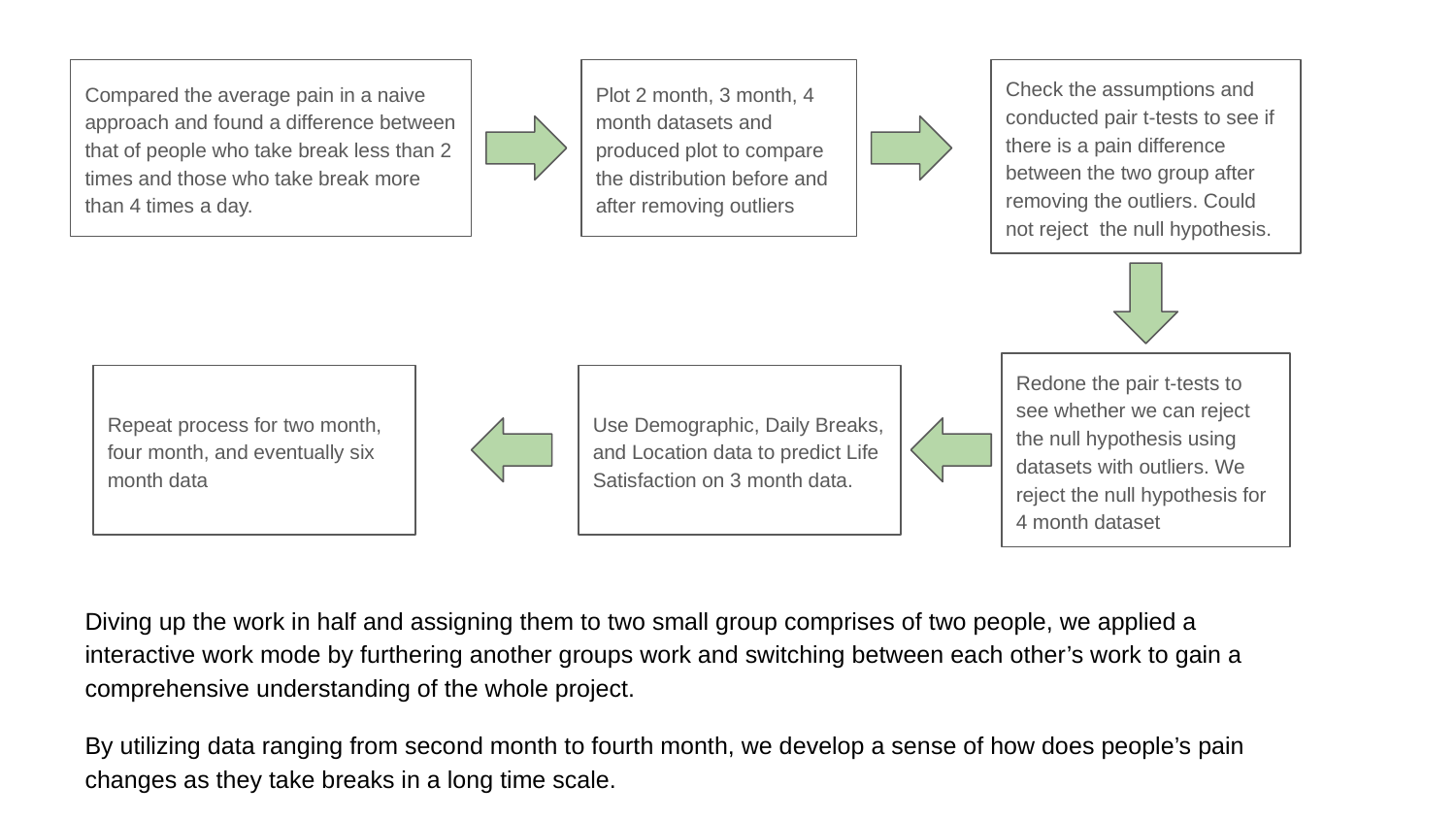

Compared the average pain in a naive approach and found a difference between that of people who take break less than 2 times and those who take break more than 4 times a day.
Plot 2 month, 3 month, 4 month datasets and produced plot to compare the distribution before and after removing outliers
Check the assumptions and conducted pair t-tests to see if there is a pain difference between the two group after removing the outliers. Could not reject  the null hypothesis.

Redone the pair t-tests to see whether we can reject the null hypothesis using datasets with outliers. We reject the null hypothesis for 4 month dataset
Repeat process for two month, four month, and eventually six month data
Use Demographic, Daily Breaks, and Location data to predict Life Satisfaction on 3 month data.

Diving up the work in half and assigning them to two small group comprises of two people, we applied a interactive work mode by furthering another groups work and switching between each other’s work to gain a comprehensive understanding of the whole project.
By utilizing data ranging from second month to fourth month, we develop a sense of how does people’s pain changes as they take breaks in a long time scale.